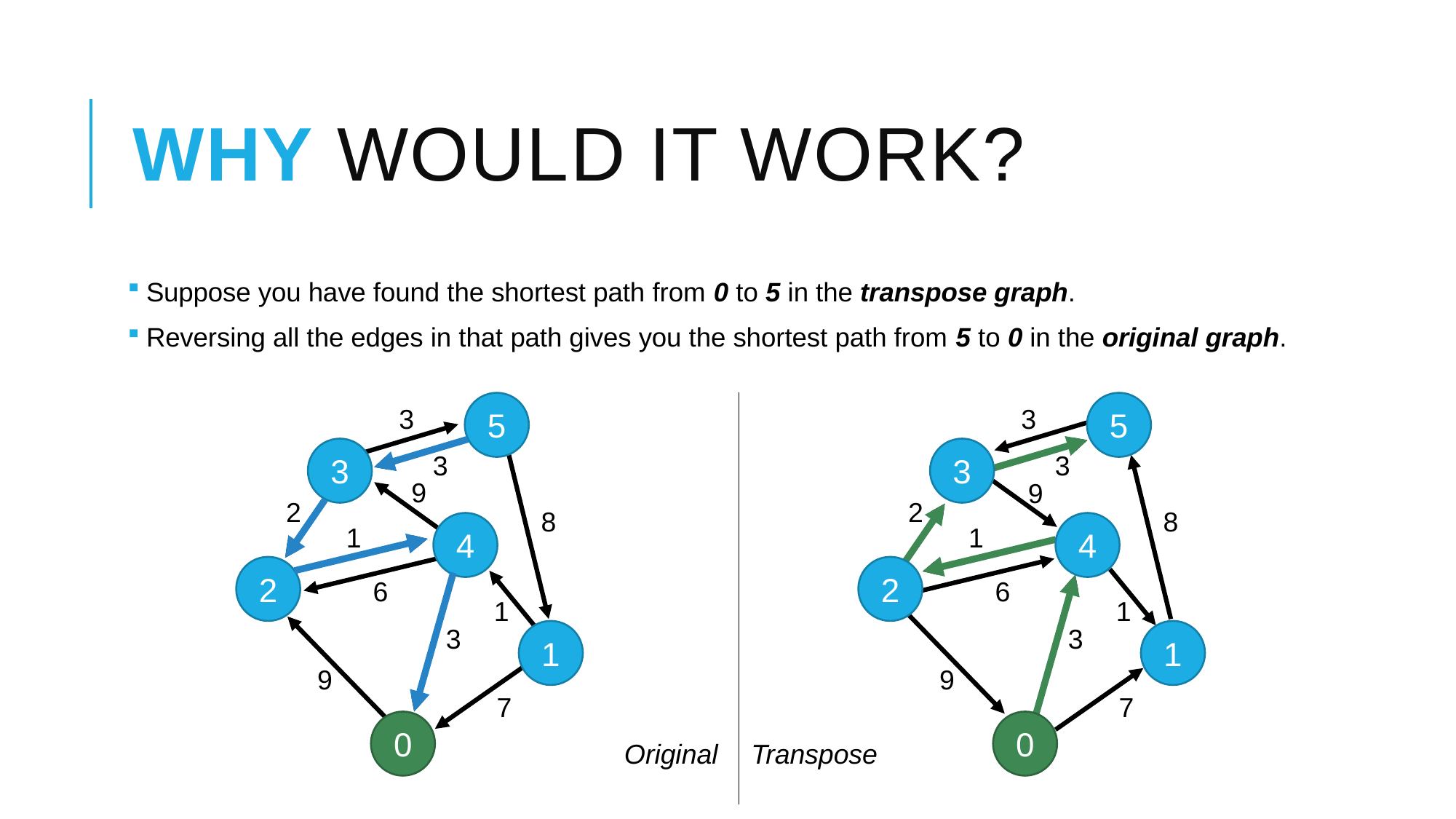

# Why would it work?
Suppose you have found the shortest path from 0 to 5 in the transpose graph.
Reversing all the edges in that path gives you the shortest path from 5 to 0 in the original graph.
5
5
3
9
8
6
9
7
1
3
9
8
6
1
9
7
3
3
3
3
2
2
4
4
1
1
2
2
3
3
1
1
0
0
Original
Transpose